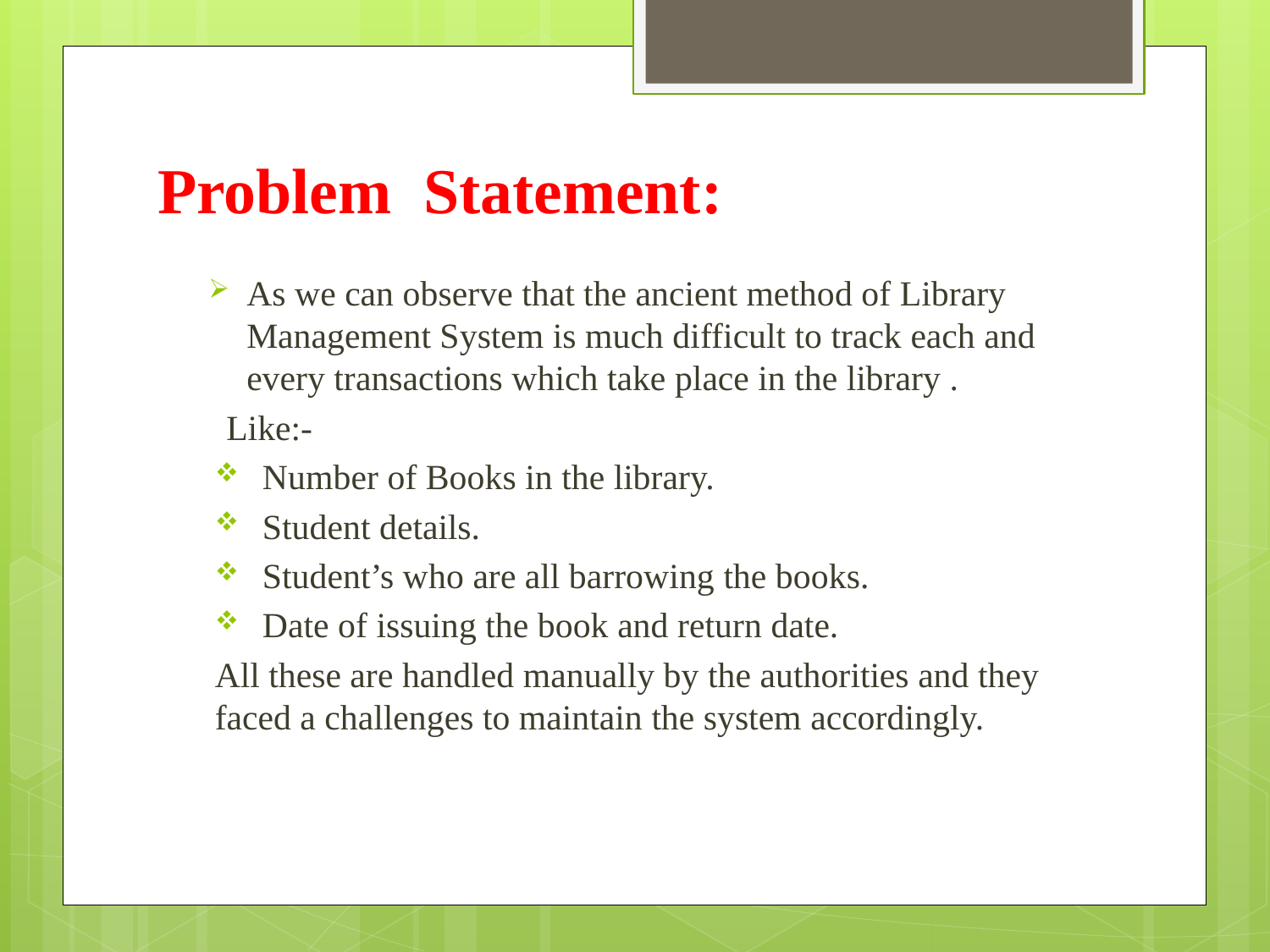

# Problem  Statement:
As we can observe that the ancient method of Library  Management System is much difficult to track each and every transactions which take place in the library .
  Like:-
Number of Books in the library.
Student details.
Student’s who are all barrowing the books.
Date of issuing the book and return date.
All these are handled manually by the authorities and they faced a challenges to maintain the system accordingly.